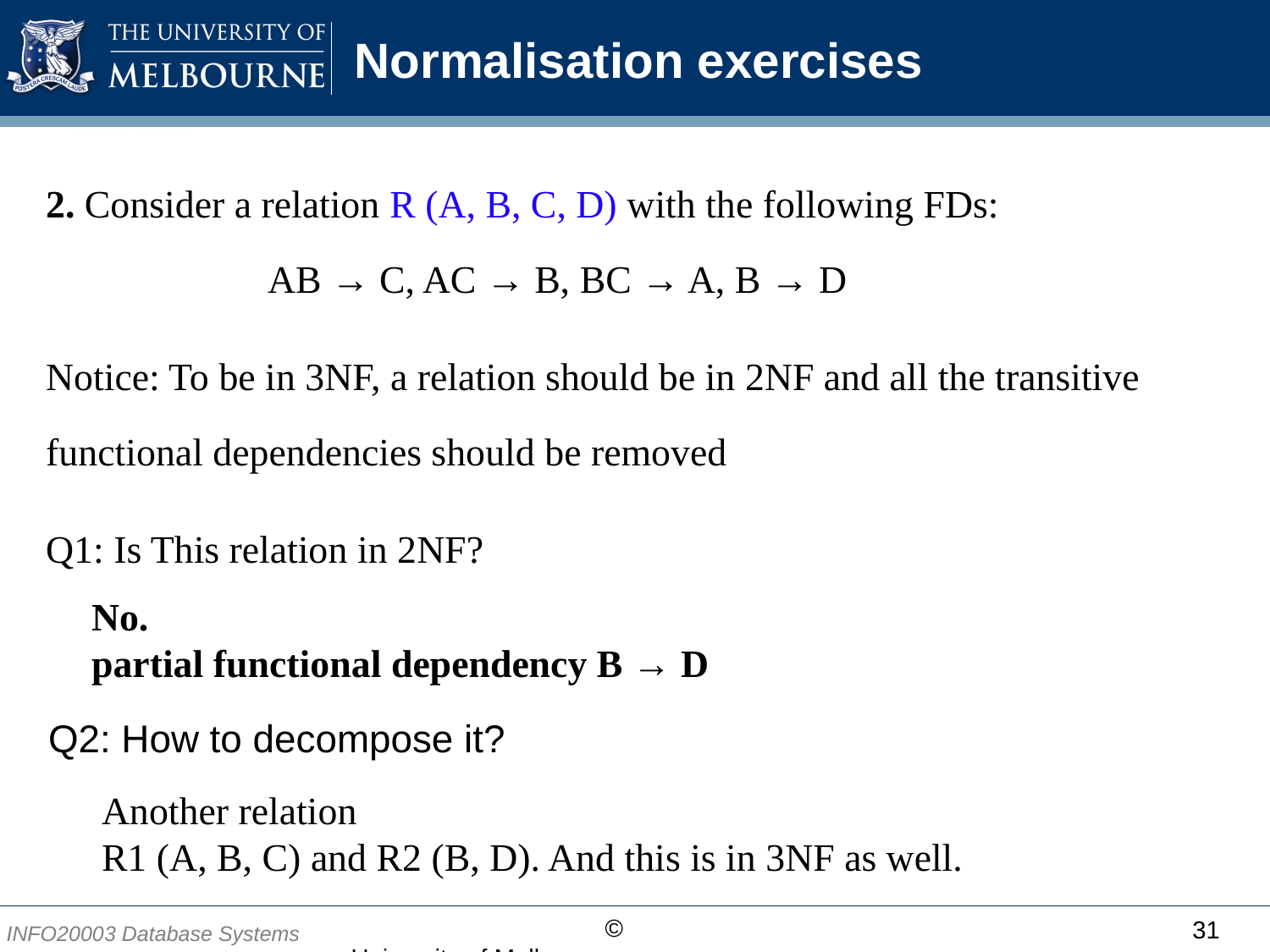

# Normalisation exercises
2. Consider a relation R (A, B, C, D) with the following FDs:
                       AB → C, AC → B, BC → A, B → D
Notice: To be in 3NF, a relation should be in 2NF and all the transitive functional dependencies should be removed
Q1: Is This relation in 2NF?
No.
partial functional dependency B → D

Q2: How to decompose it?
Another relation
R1 (A, B, C) and R2 (B, D). And this is in 3NF as well.
31